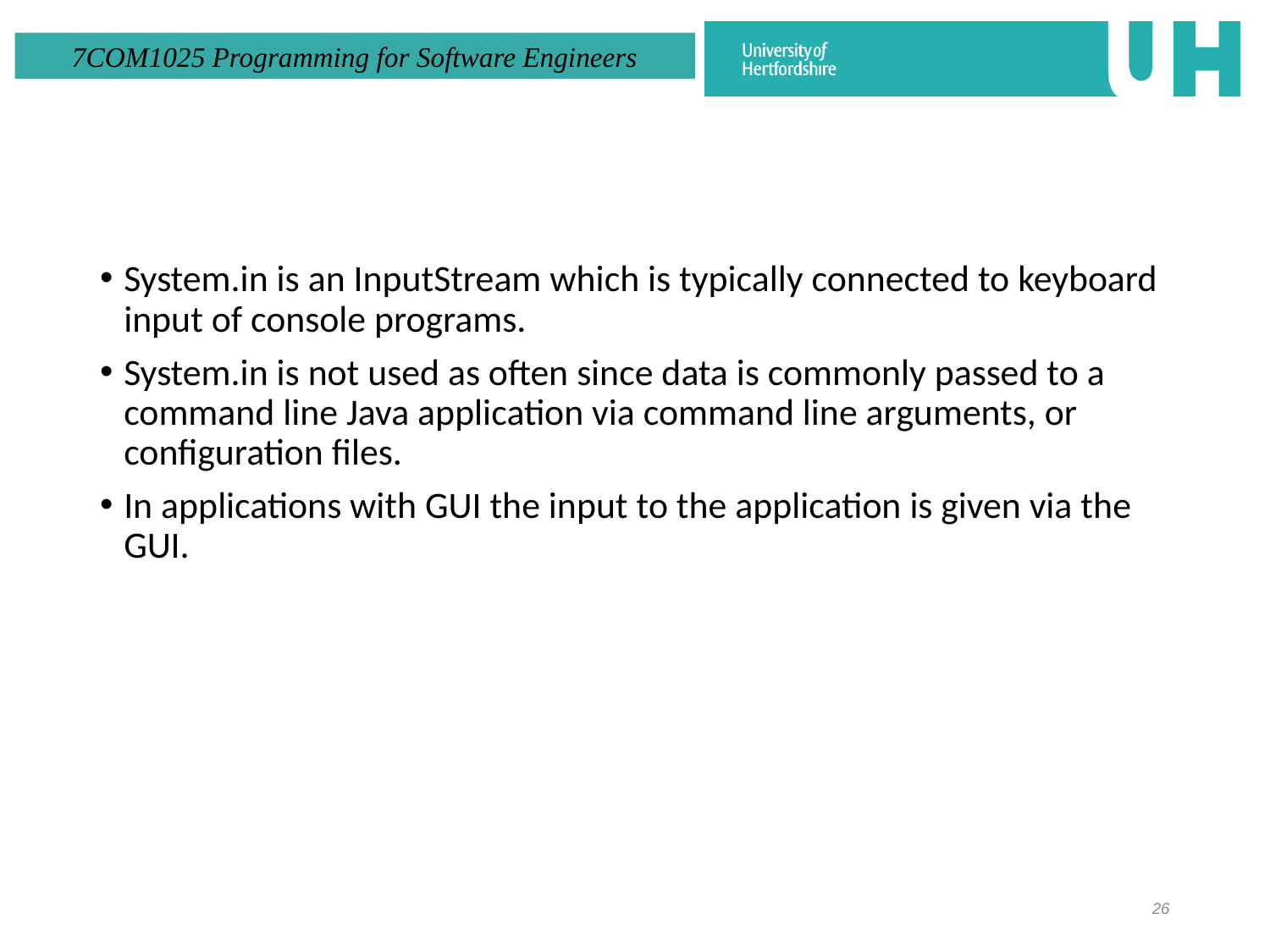

#
System.in is an InputStream which is typically connected to keyboard input of console programs.
System.in is not used as often since data is commonly passed to a command line Java application via command line arguments, or configuration files.
In applications with GUI the input to the application is given via the GUI.

26